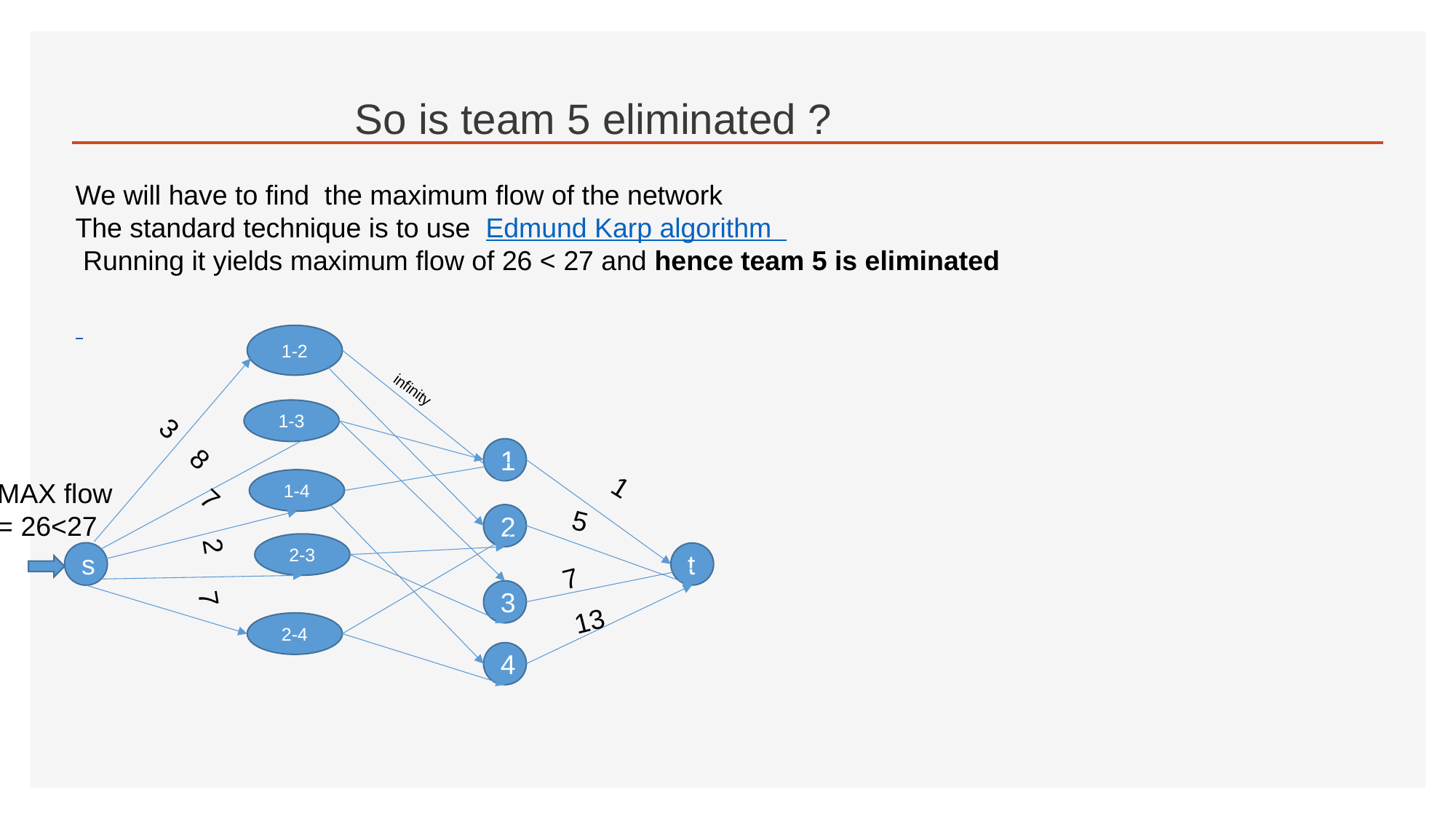

#
                        So is team 5 eliminated ?
We will have to find  the maximum flow of the network
The standard technique is to use  Edmund Karp algorithm
 Running it yields maximum flow of 26 < 27 and hence team 5 is eliminated

1-2
infinity
1-3
3
8
1
1
1-4
MAX flow = 26<27
7
5
2
2
2-3
s
t
7

7
3
13
2-4
4